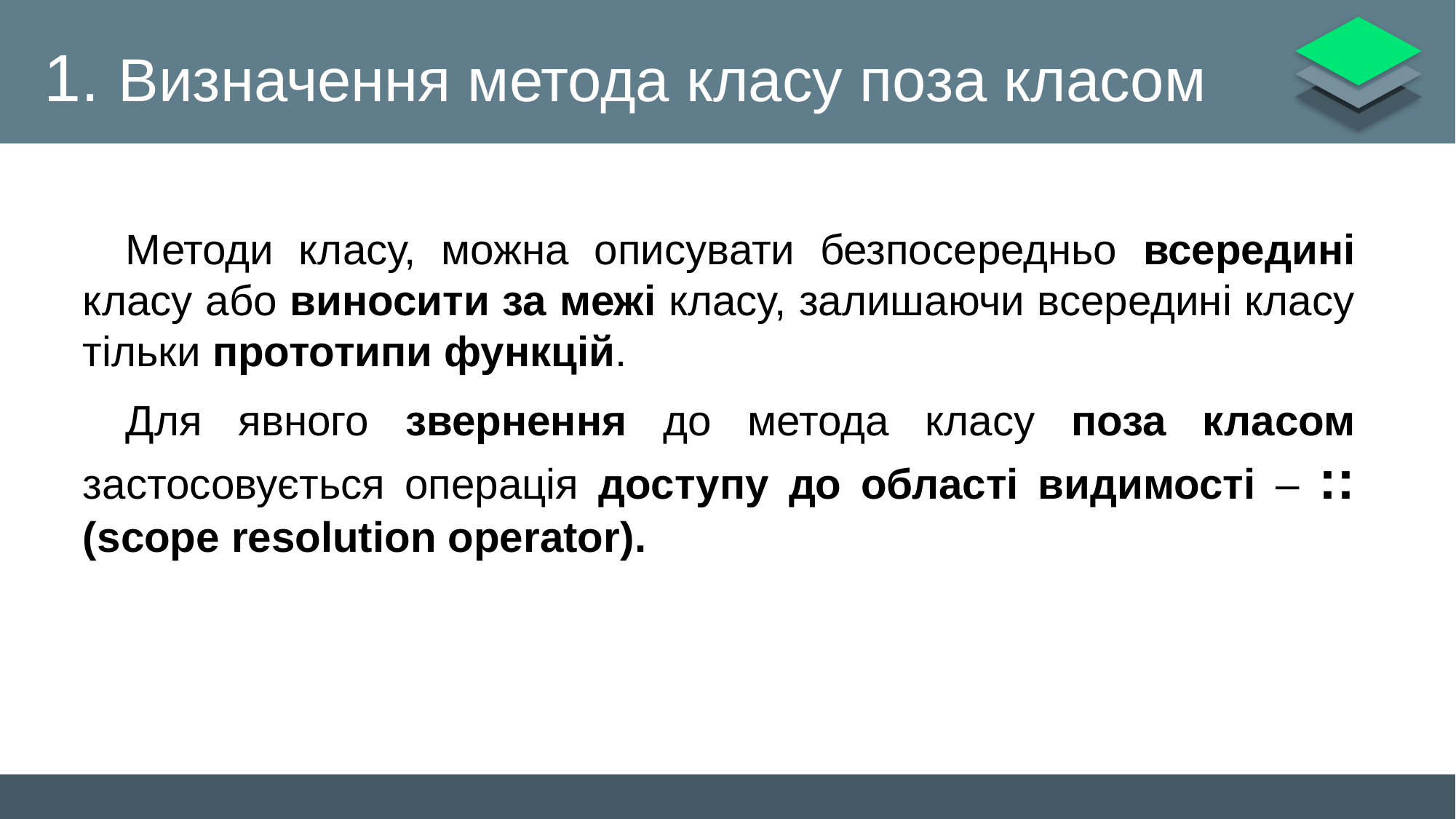

# 1. Визначення метода класу поза класом
Методи класу, можна описувати безпосередньо всередині класу або виносити за межі класу, залишаючи всередині класу тільки прототипи функцій.
Для явного звернення до метода класу поза класом застосовується операція доступу до області видимості – :: (scope resolution operator).